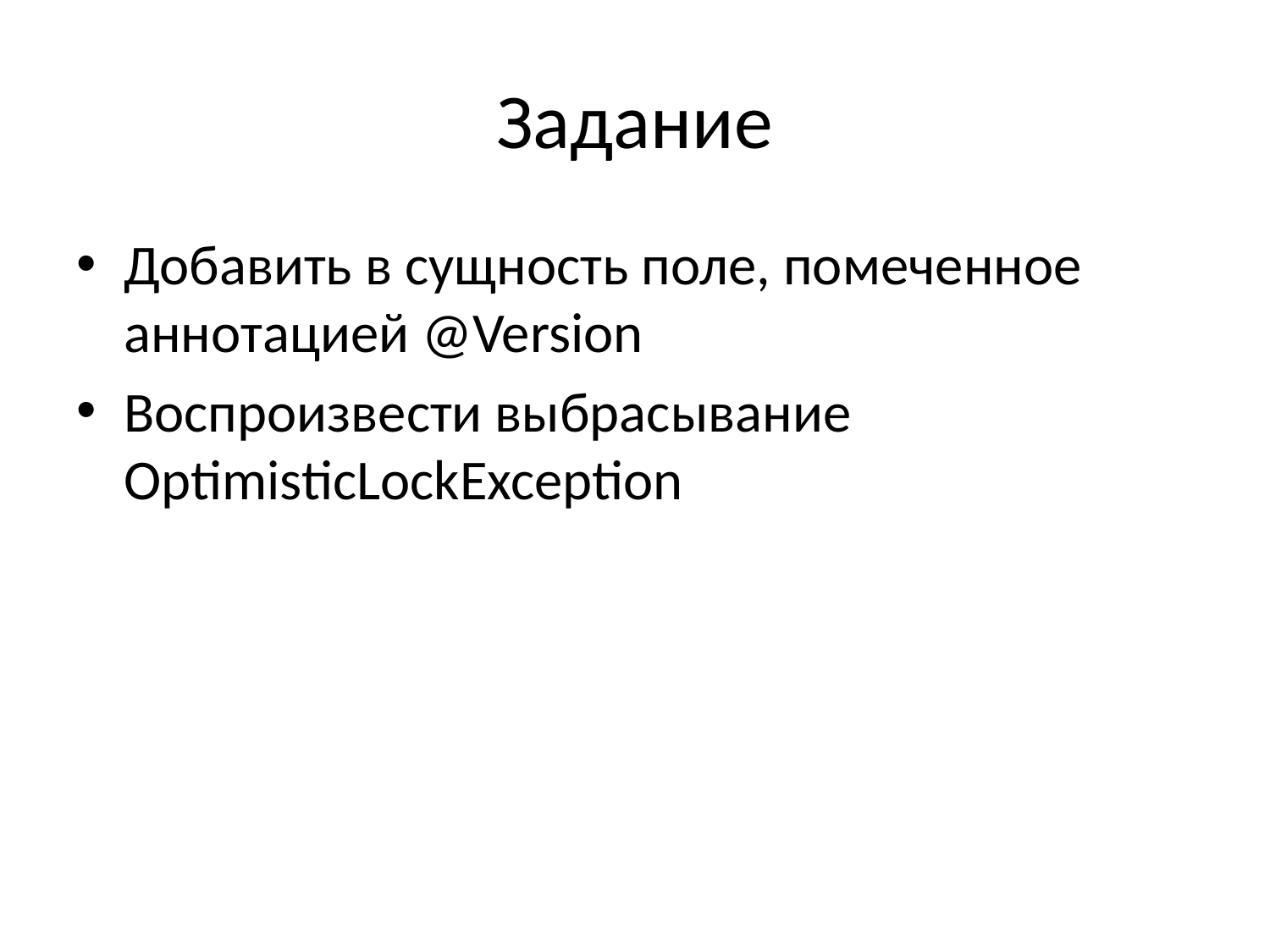

# Задание
Добавить в сущность поле, помеченное аннотацией @Version
Воспроизвести выбрасывание OptimisticLockException